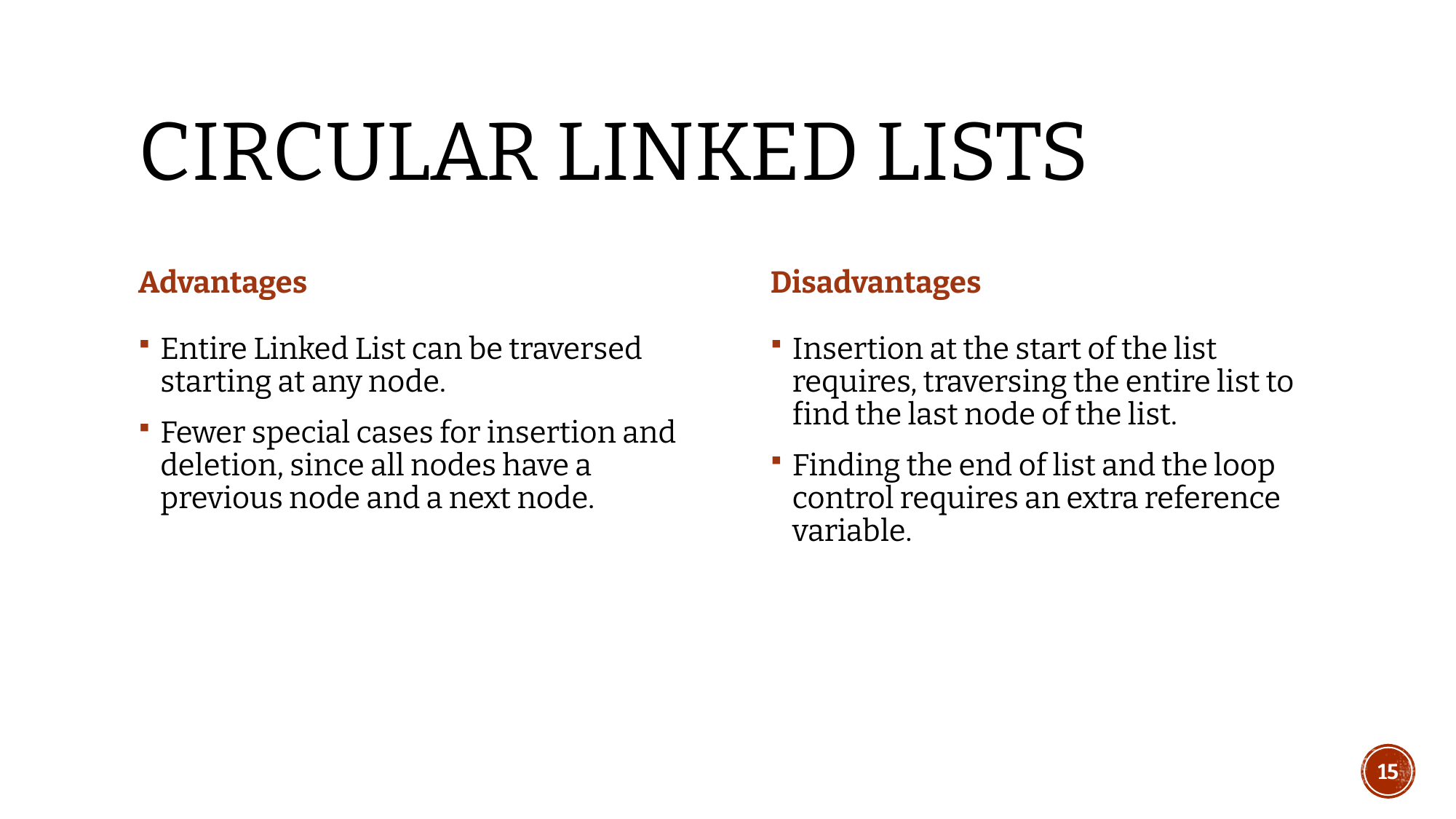

# Circular Linked Lists
Advantages
Disadvantages
Entire Linked List can be traversed starting at any node.
Fewer special cases for insertion and deletion, since all nodes have a previous node and a next node.
Insertion at the start of the list requires, traversing the entire list to find the last node of the list.
Finding the end of list and the loop control requires an extra reference variable.
15